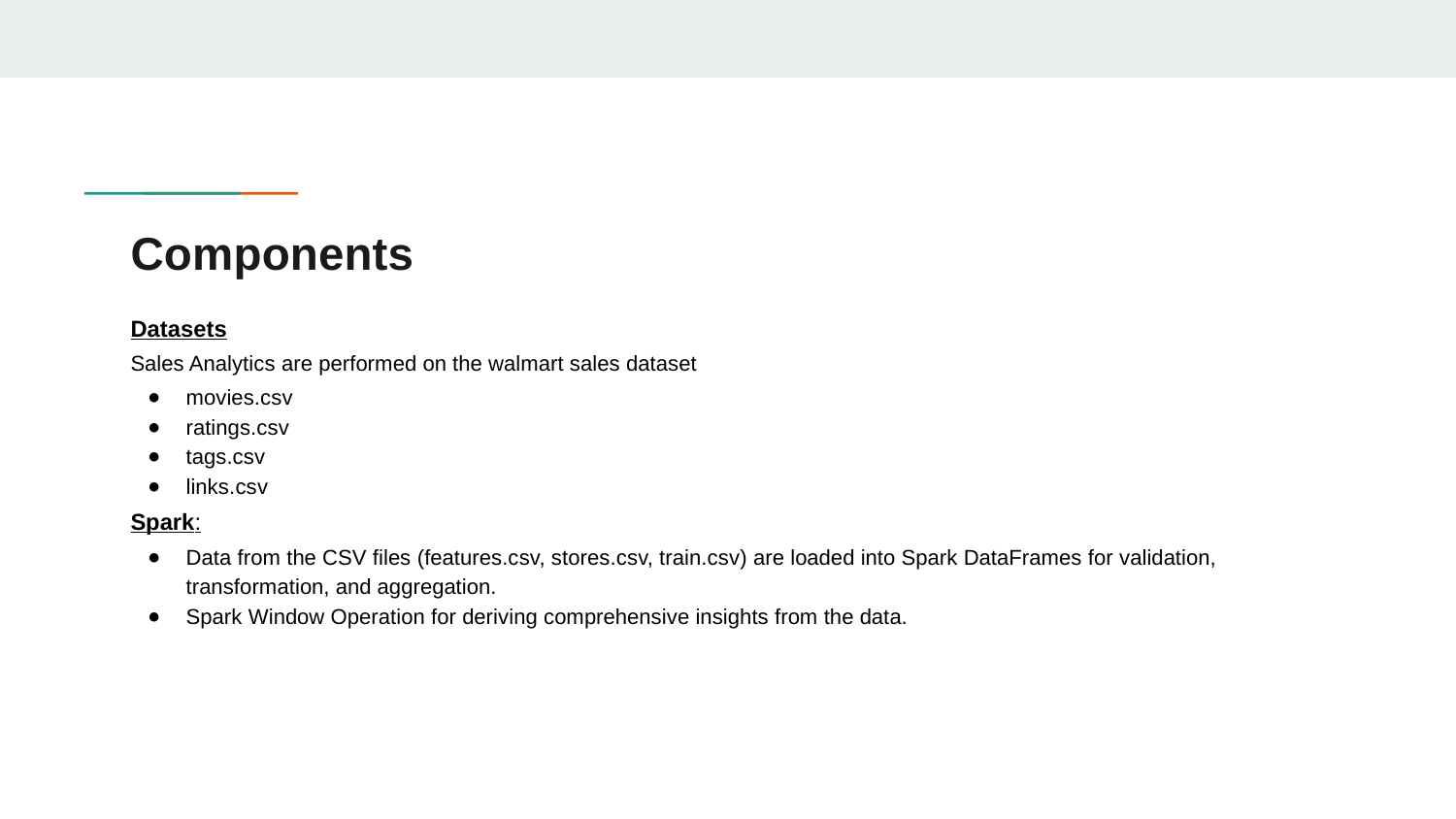

# Components

Datasets
Sales Analytics are performed on the walmart sales dataset
movies.csv
ratings.csv
tags.csv
links.csv
Spark:
Data from the CSV files (features.csv, stores.csv, train.csv) are loaded into Spark DataFrames for validation, transformation, and aggregation.
Spark Window Operation for deriving comprehensive insights from the data.